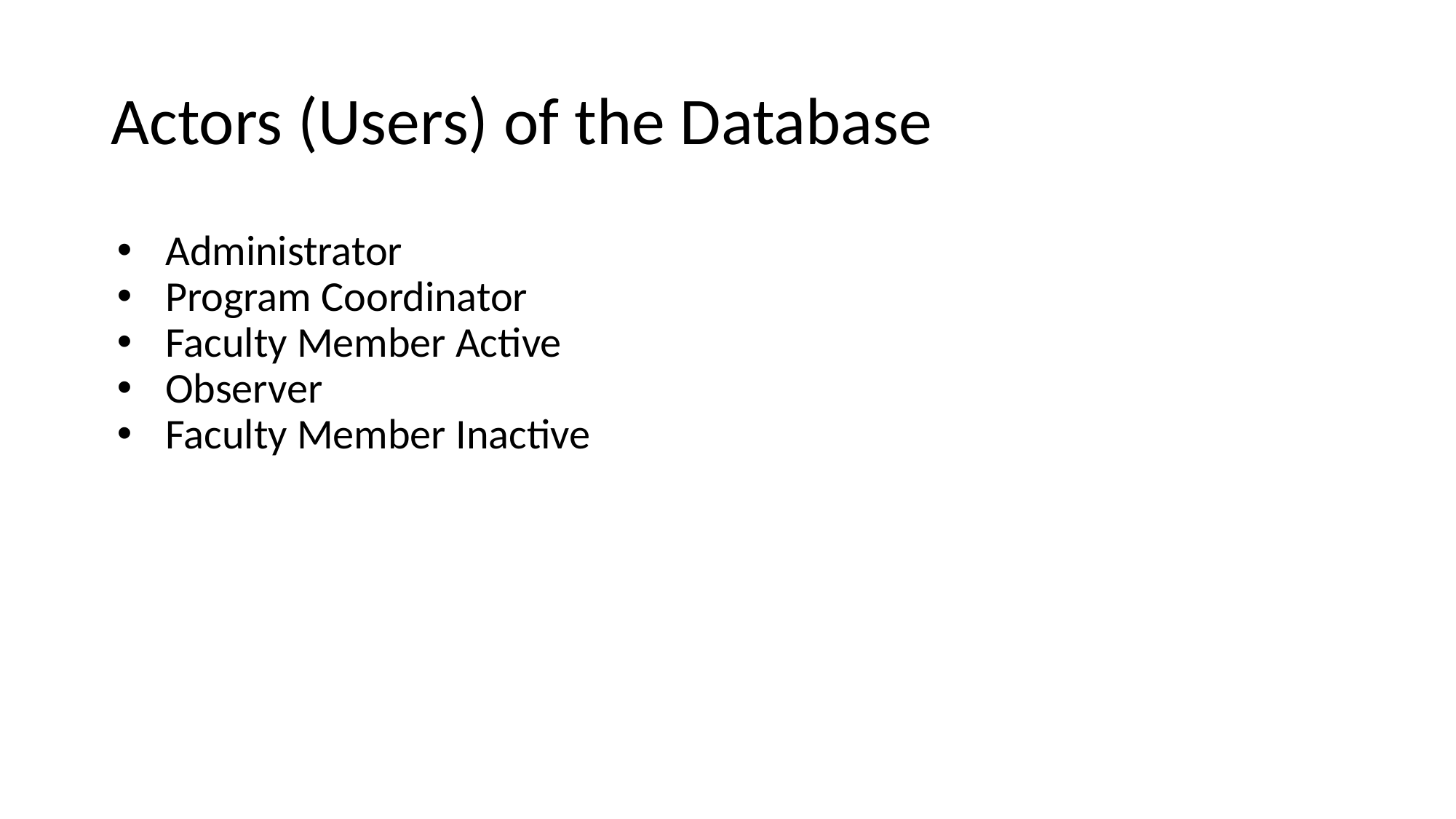

# Actors (Users) of the Database
Administrator
Program Coordinator
Faculty Member Active
Observer
Faculty Member Inactive